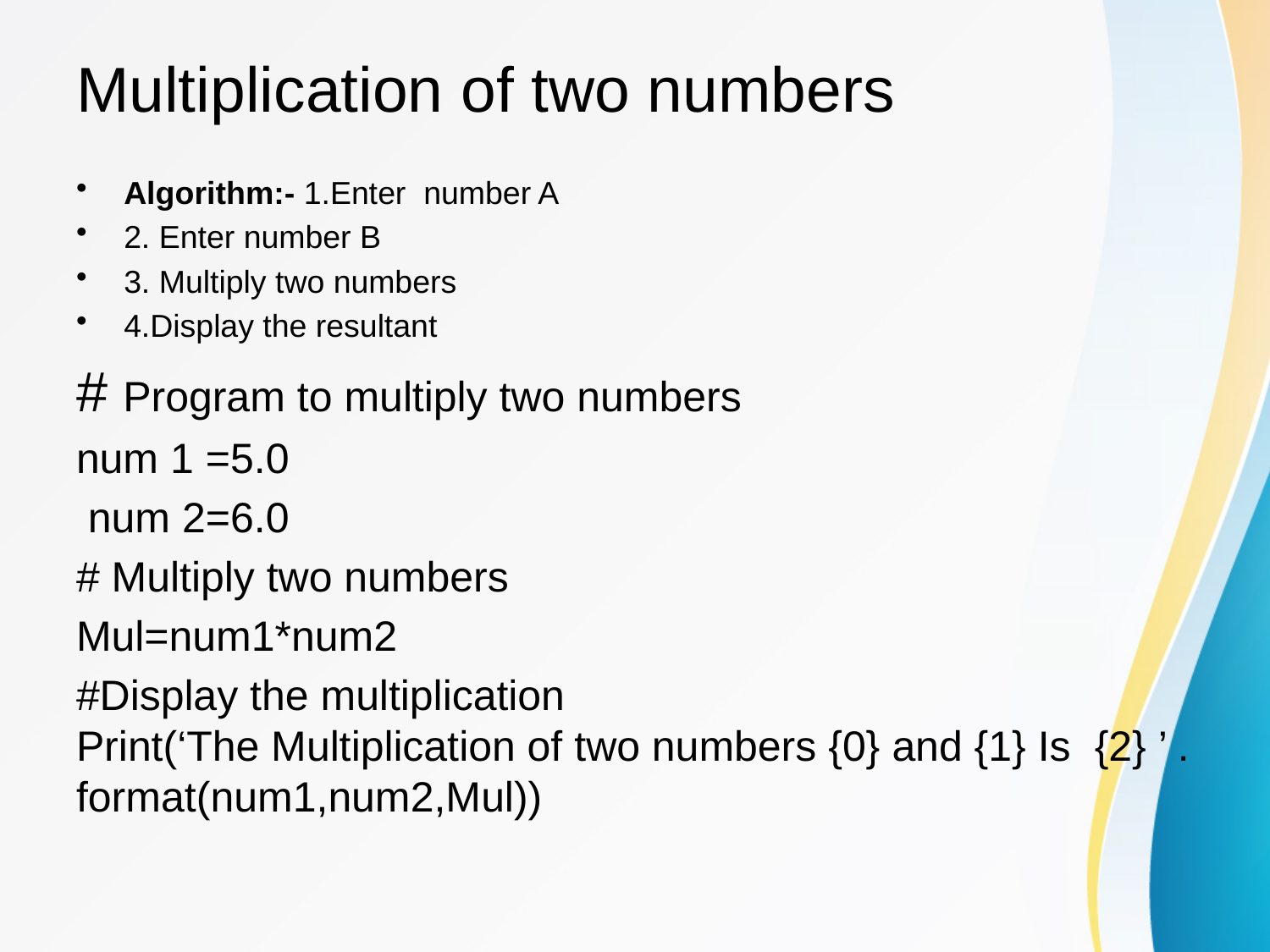

# Multiplication of two numbers
Algorithm:- 1.Enter  number A
2. Enter number B
3. Multiply two numbers
4.Display the resultant
# Program to multiply two numbers
num 1 =5.0
 num 2=6.0
# Multiply two numbers
Mul=num1*num2
#Display the multiplication
Print(‘The Multiplication of two numbers {0} and {1} Is  {2} ’ . format(num1,num2,Mul))